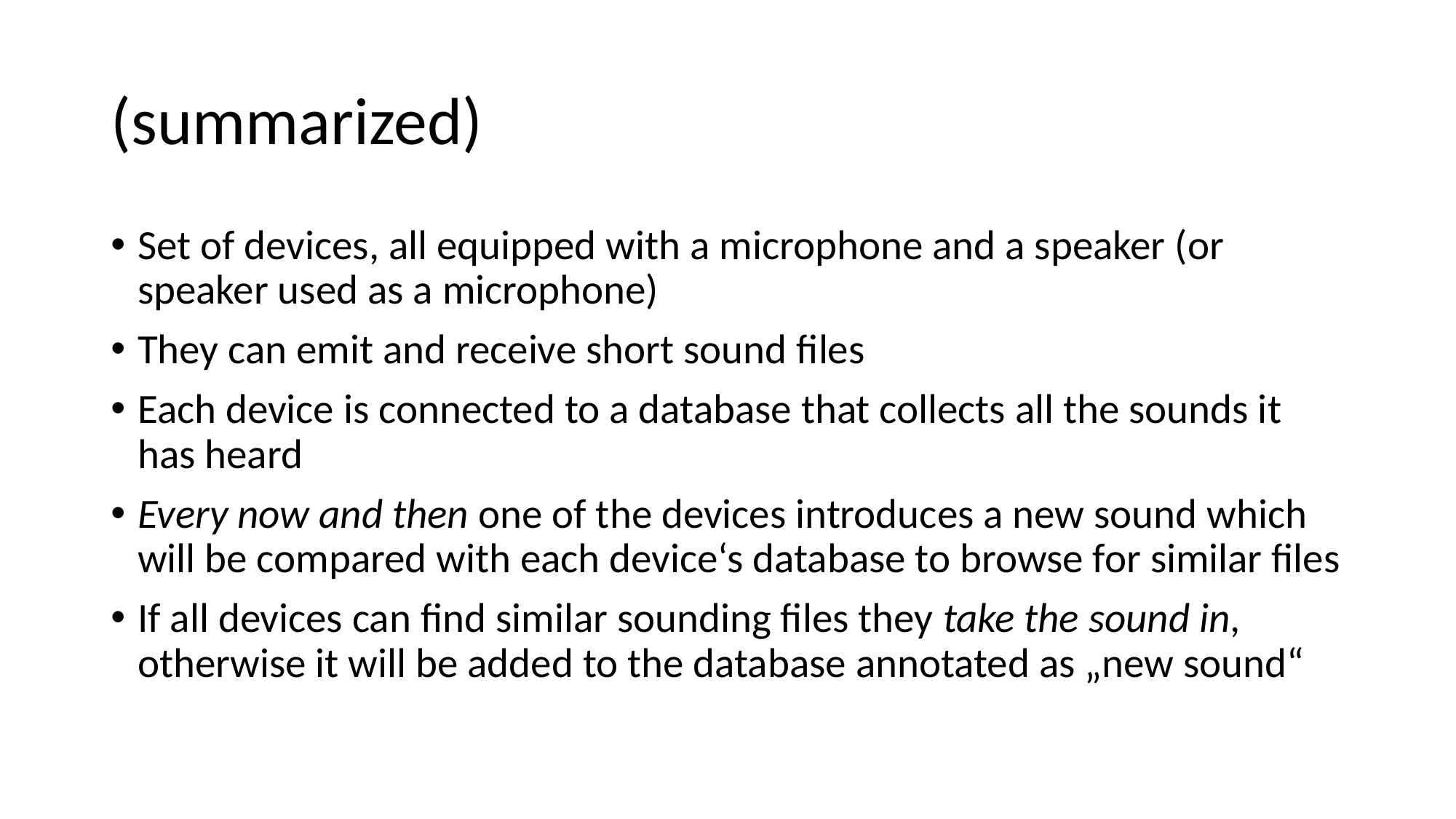

# (summarized)
Set of devices, all equipped with a microphone and a speaker (or speaker used as a microphone)
They can emit and receive short sound files
Each device is connected to a database that collects all the sounds it has heard
Every now and then one of the devices introduces a new sound which will be compared with each device‘s database to browse for similar files
If all devices can find similar sounding files they take the sound in, otherwise it will be added to the database annotated as „new sound“